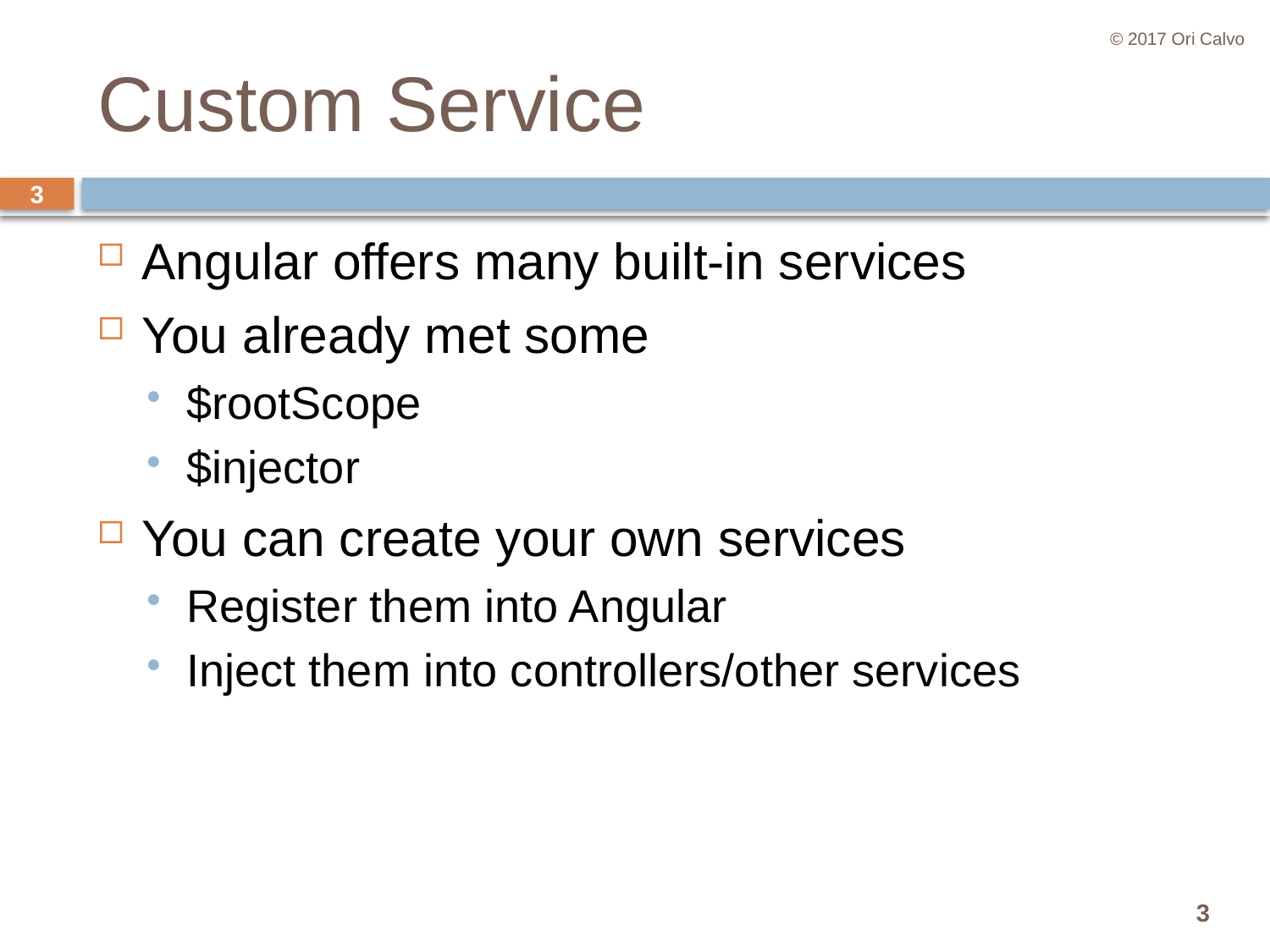

© 2017 Ori Calvo
# Custom Service
3
Angular offers many built-in services
You already met some
$rootScope
$injector
You can create your own services
Register them into Angular
Inject them into controllers/other services